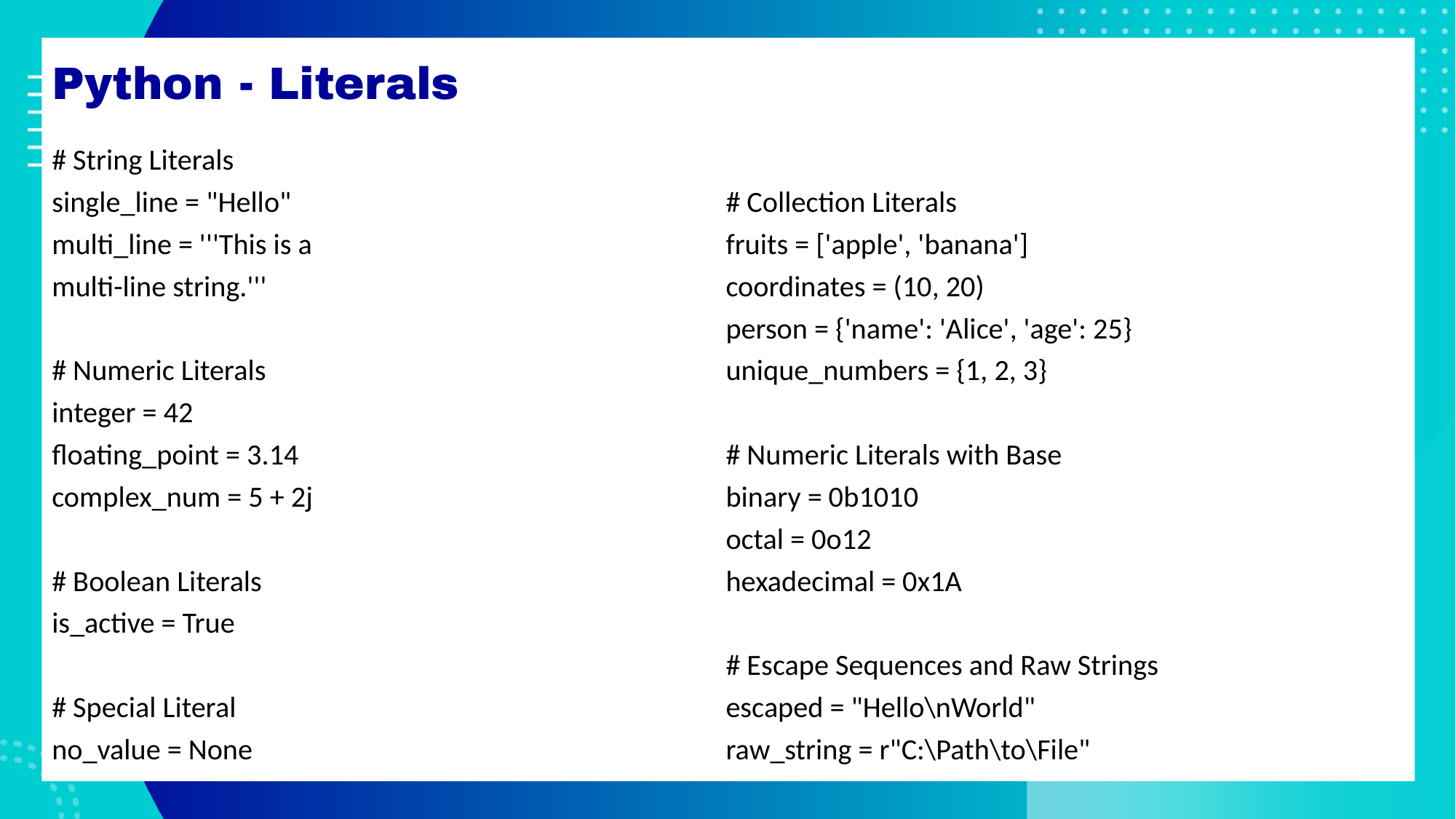

# Python - Literals
# String Literals
single_line = "Hello"
multi_line = '''This is a
multi-line string.'''

# Numeric Literals
integer = 42
floating_point = 3.14
complex_num = 5 + 2j

# Boolean Literals
is_active = True

# Special Literal
no_value = None

# Collection Literals
fruits = ['apple', 'banana']
coordinates = (10, 20)
person = {'name': 'Alice', 'age': 25}
unique_numbers = {1, 2, 3}

# Numeric Literals with Base
binary = 0b1010
octal = 0o12
hexadecimal = 0x1A

# Escape Sequences and Raw Strings
escaped = "Hello\nWorld"
raw_string = r"C:\Path\to\File"